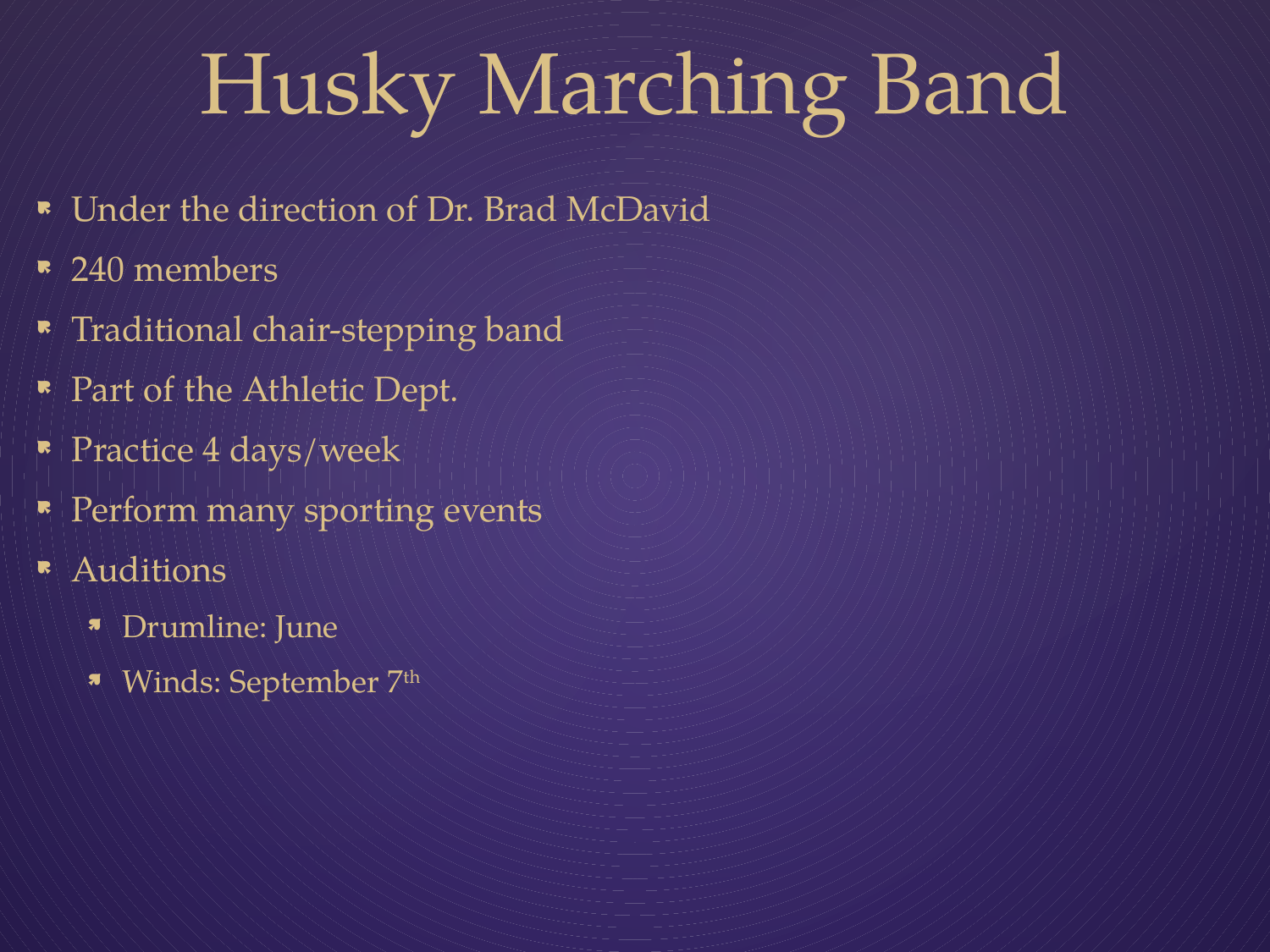

# Husky Marching Band
Under the direction of Dr. Brad McDavid
240 members
Traditional chair-stepping band
Part of the Athletic Dept.
Practice 4 days/week
Perform many sporting events
Auditions
Drumline: June
Winds: September 7th